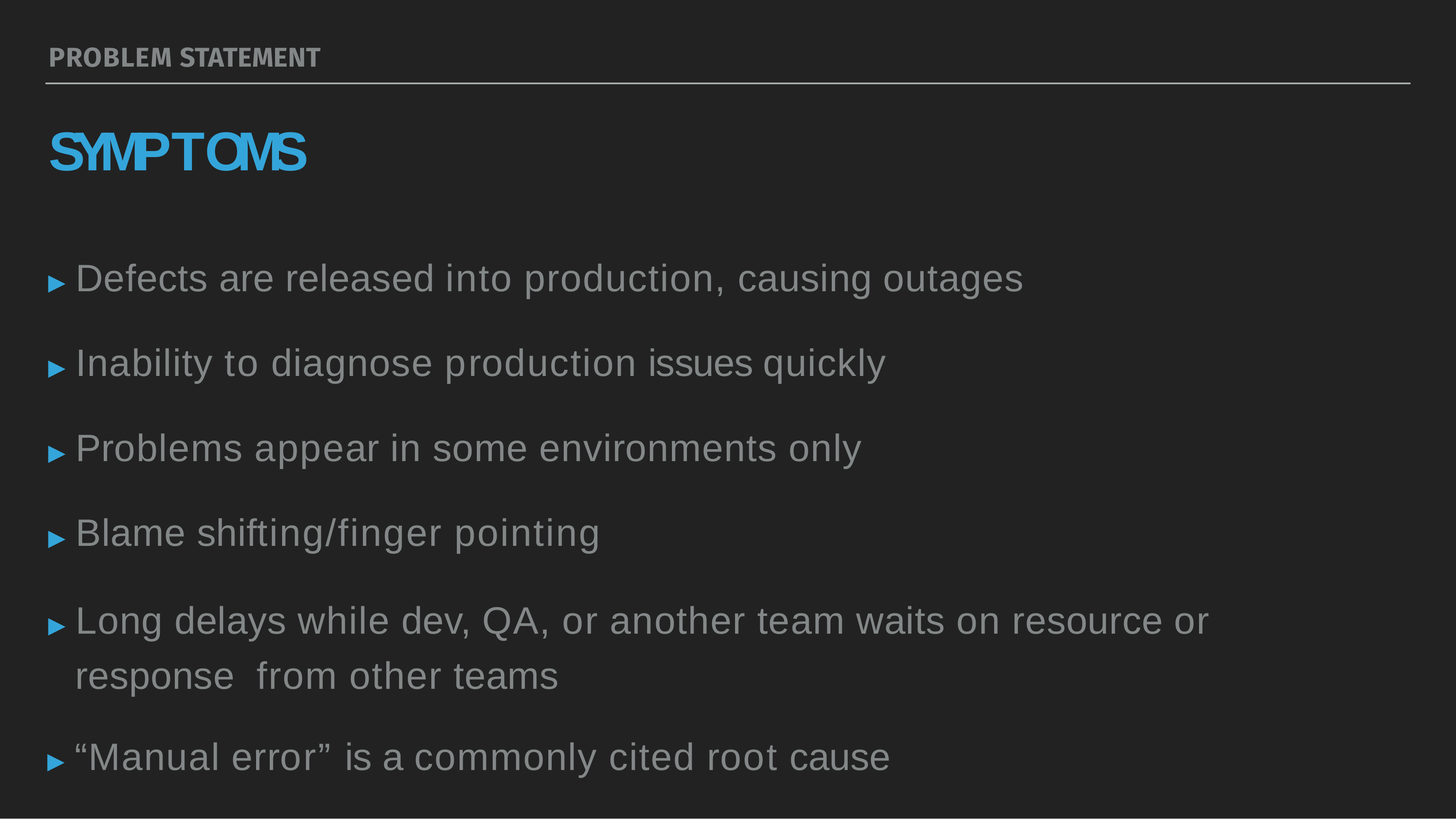

PROBLEM STATEMENT
# SYMPTOMS
▸ Defects are released into production, causing outages
▸ Inability to diagnose production issues quickly
▸ Problems appear in some environments only
▸ Blame shifting/finger pointing
▸ Long delays while dev, QA, or another team waits on resource or response  from other teams
▸ “Manual error” is a commonly cited root cause
▸ Releases slip/fail
▸ Quality of life issues in IT